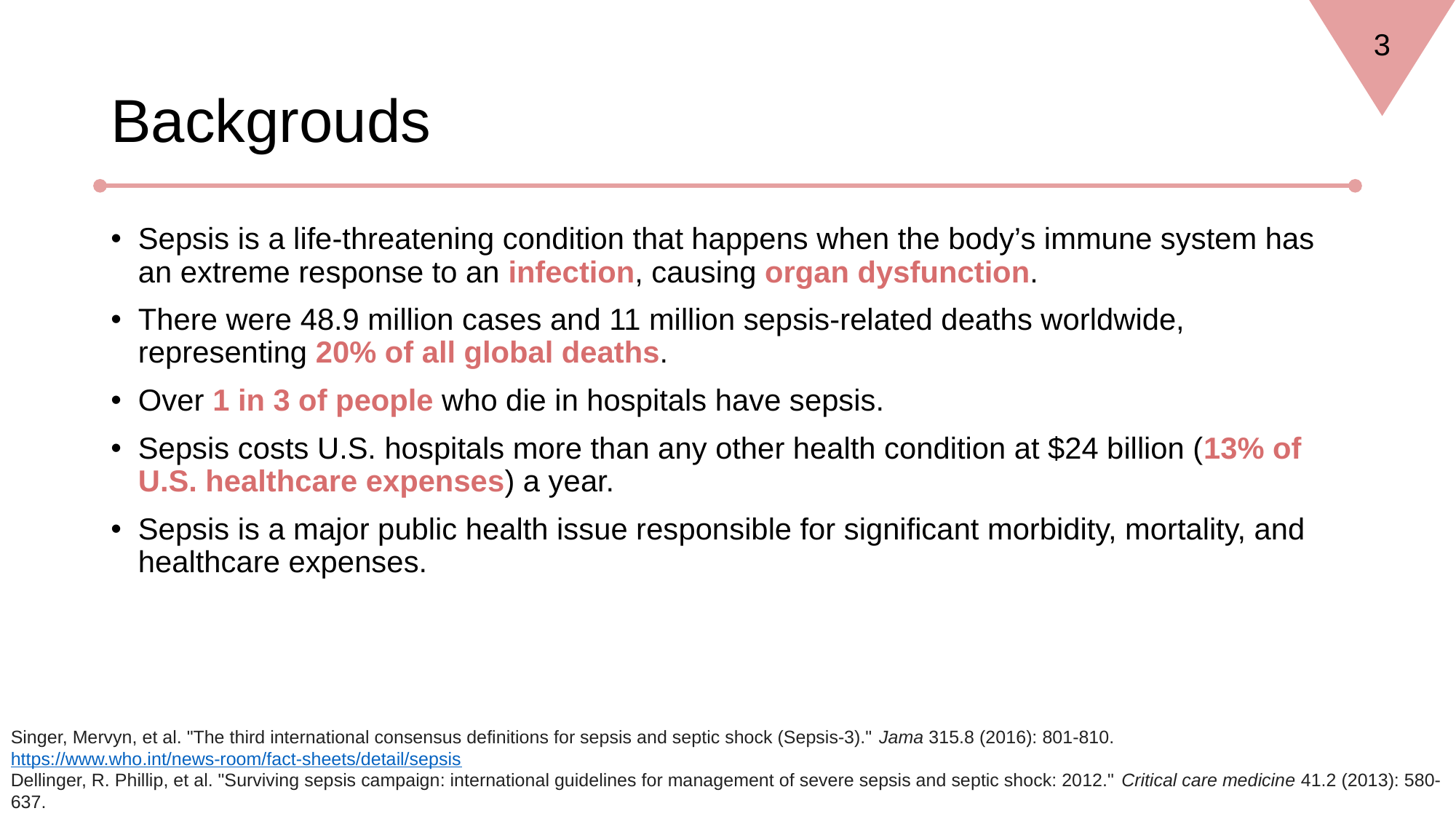

3
# Backgrouds
Sepsis is a life-threatening condition that happens when the body’s immune system has an extreme response to an infection, causing organ dysfunction.
There were 48.9 million cases and 11 million sepsis-related deaths worldwide, representing 20% of all global deaths.
Over 1 in 3 of people who die in hospitals have sepsis.
Sepsis costs U.S. hospitals more than any other health condition at $24 billion (13% of U.S. healthcare expenses) a year.
Sepsis is a major public health issue responsible for significant morbidity, mortality, and healthcare expenses.

Singer, Mervyn, et al. "The third international consensus definitions for sepsis and septic shock (Sepsis-3)." Jama 315.8 (2016): 801-810.
https://www.who.int/news-room/fact-sheets/detail/sepsis
Dellinger, R. Phillip, et al. "Surviving sepsis campaign: international guidelines for management of severe sepsis and septic shock: 2012." Critical care medicine 41.2 (2013): 580-637.